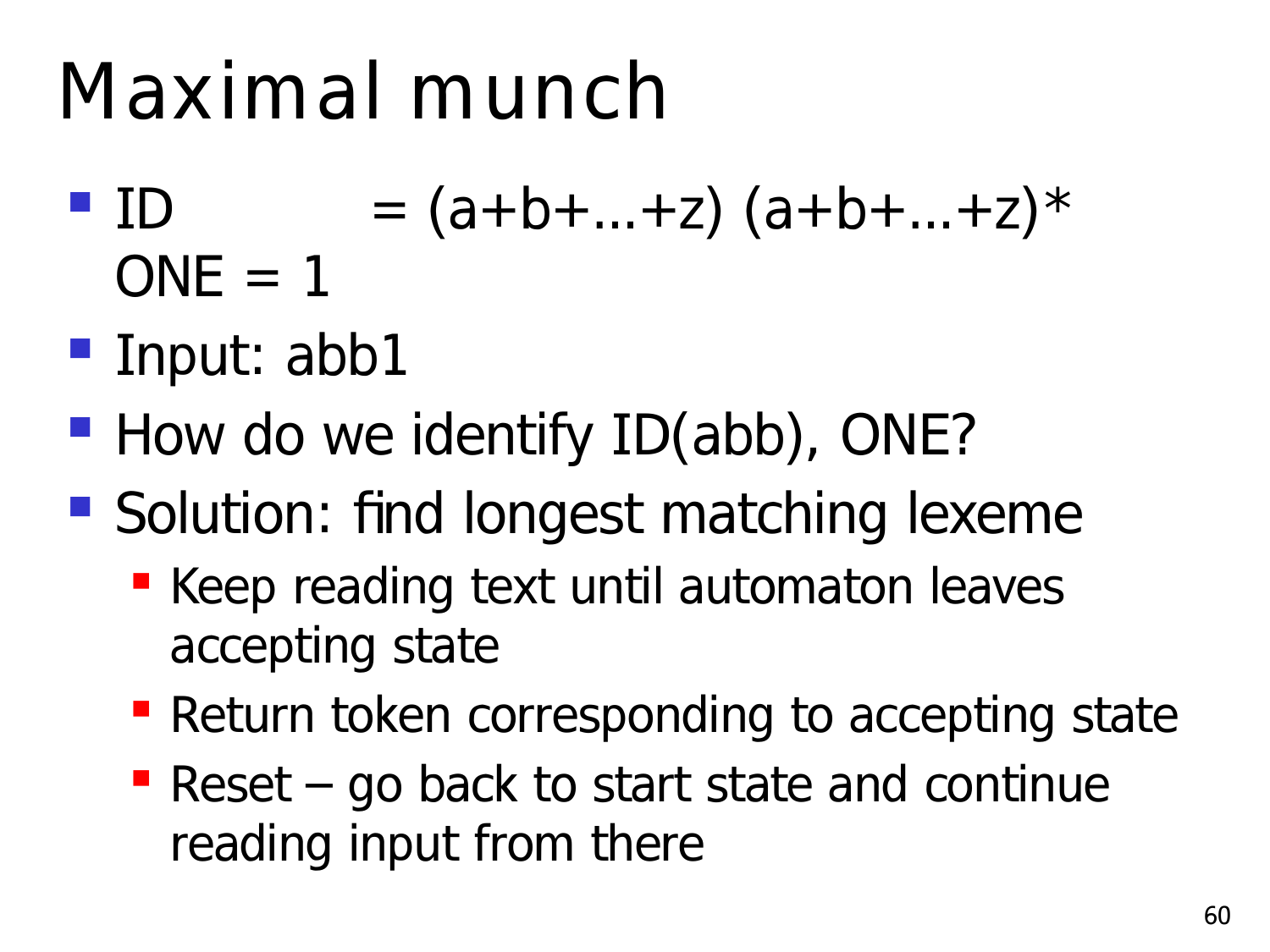

# Maximal munch
ID		= (a+b+…+z) (a+b+…+z)*
ONE	= 1
Input: abb1
How do we identify ID(abb), ONE?
Solution: find longest matching lexeme
Keep reading text until automaton leaves accepting state
Return token corresponding to accepting state
Reset – go back to start state and continue reading input from there
60